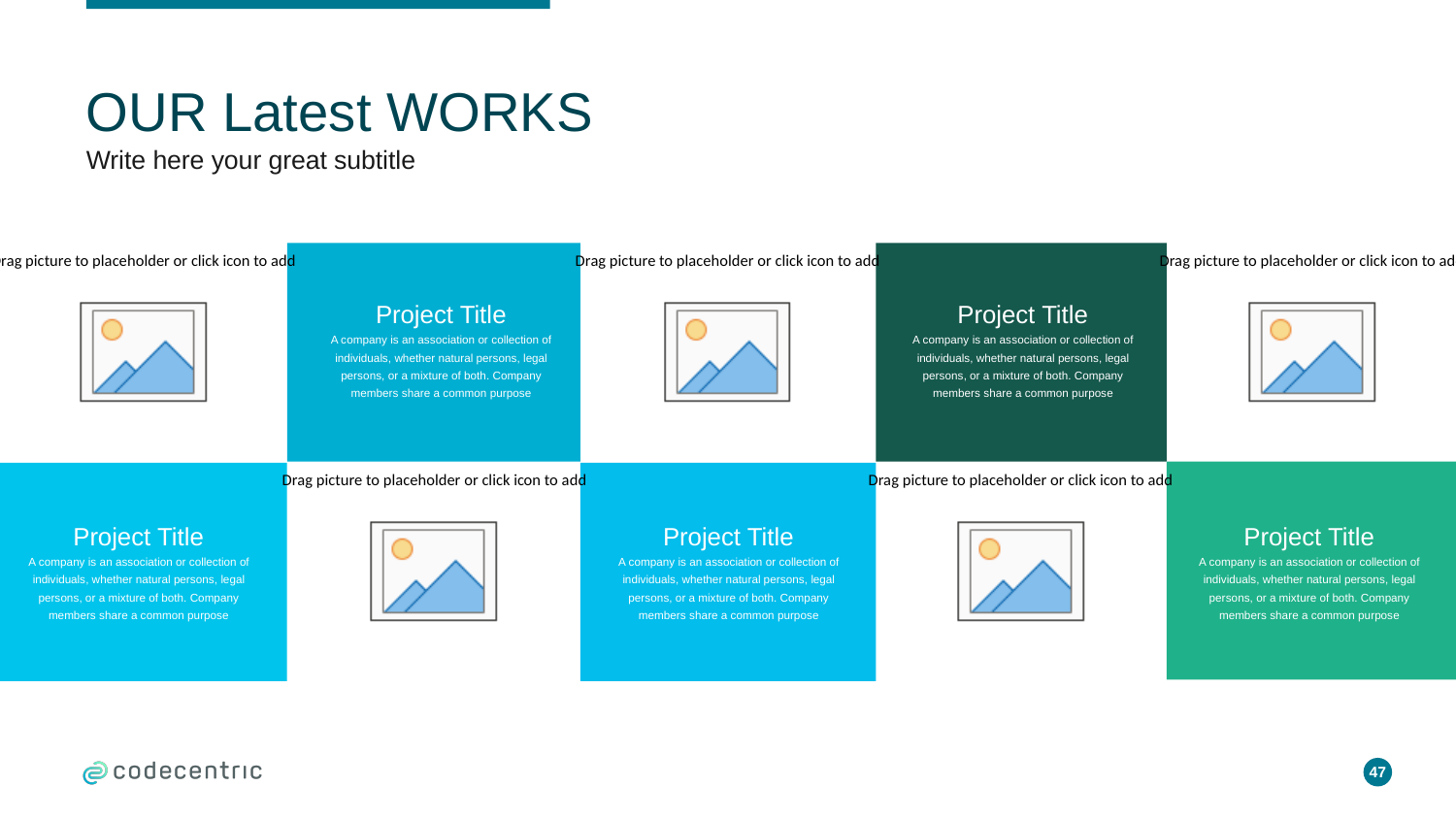

# OUR Latest WORKS
Write here your great subtitle

Project Title
A company is an association or collection of individuals, whether natural persons, legal persons, or a mixture of both. Company members share a common purpose
Project Title
A company is an association or collection of individuals, whether natural persons, legal persons, or a mixture of both. Company members share a common purpose

Project Title
A company is an association or collection of individuals, whether natural persons, legal persons, or a mixture of both. Company members share a common purpose
Project Title
A company is an association or collection of individuals, whether natural persons, legal persons, or a mixture of both. Company members share a common purpose
Project Title
A company is an association or collection of individuals, whether natural persons, legal persons, or a mixture of both. Company members share a common purpose
47